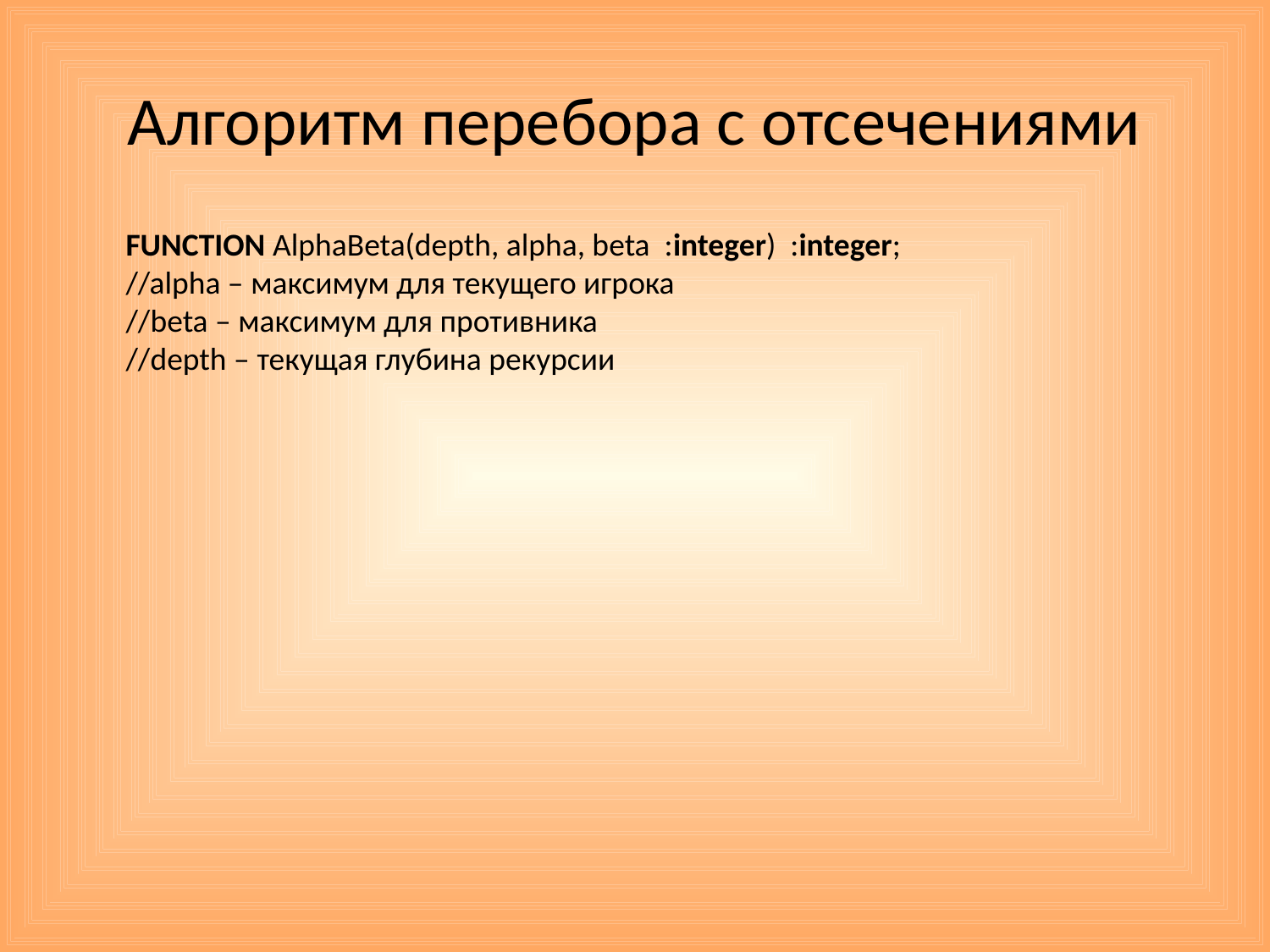

# Алгоритм перебора с отсечениями
FUNCTION AlphaBeta(depth, alpha, beta  :integer)  :integer;
//alpha – максимум для текущего игрока
//beta – максимум для противника
//depth – текущая глубина рекурсии